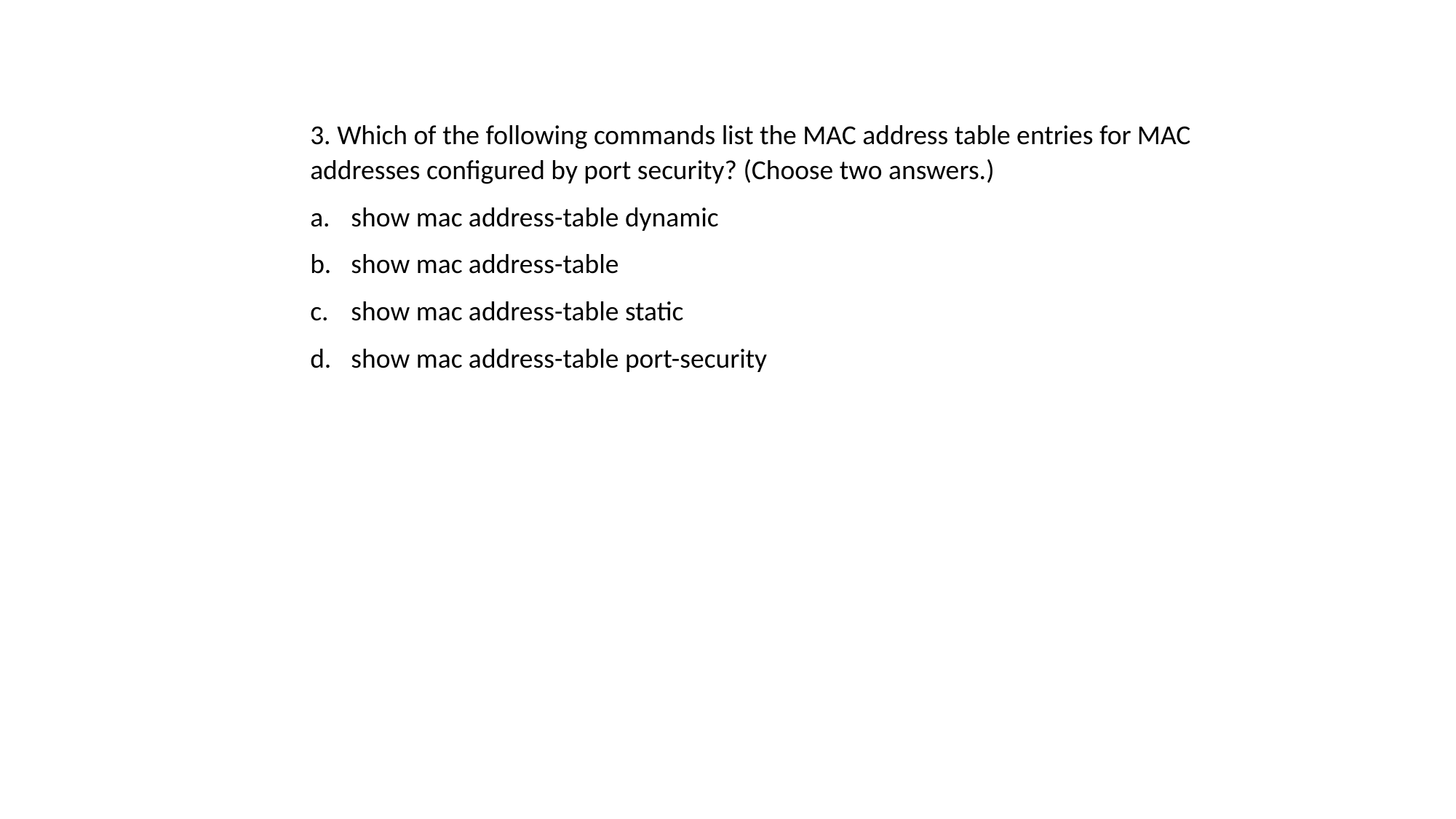

3. Which of the following commands list the MAC address table entries for MAC addresses configured by port security? (Choose two answers.)
show mac address-table dynamic
show mac address-table
show mac address-table static
show mac address-table port-security